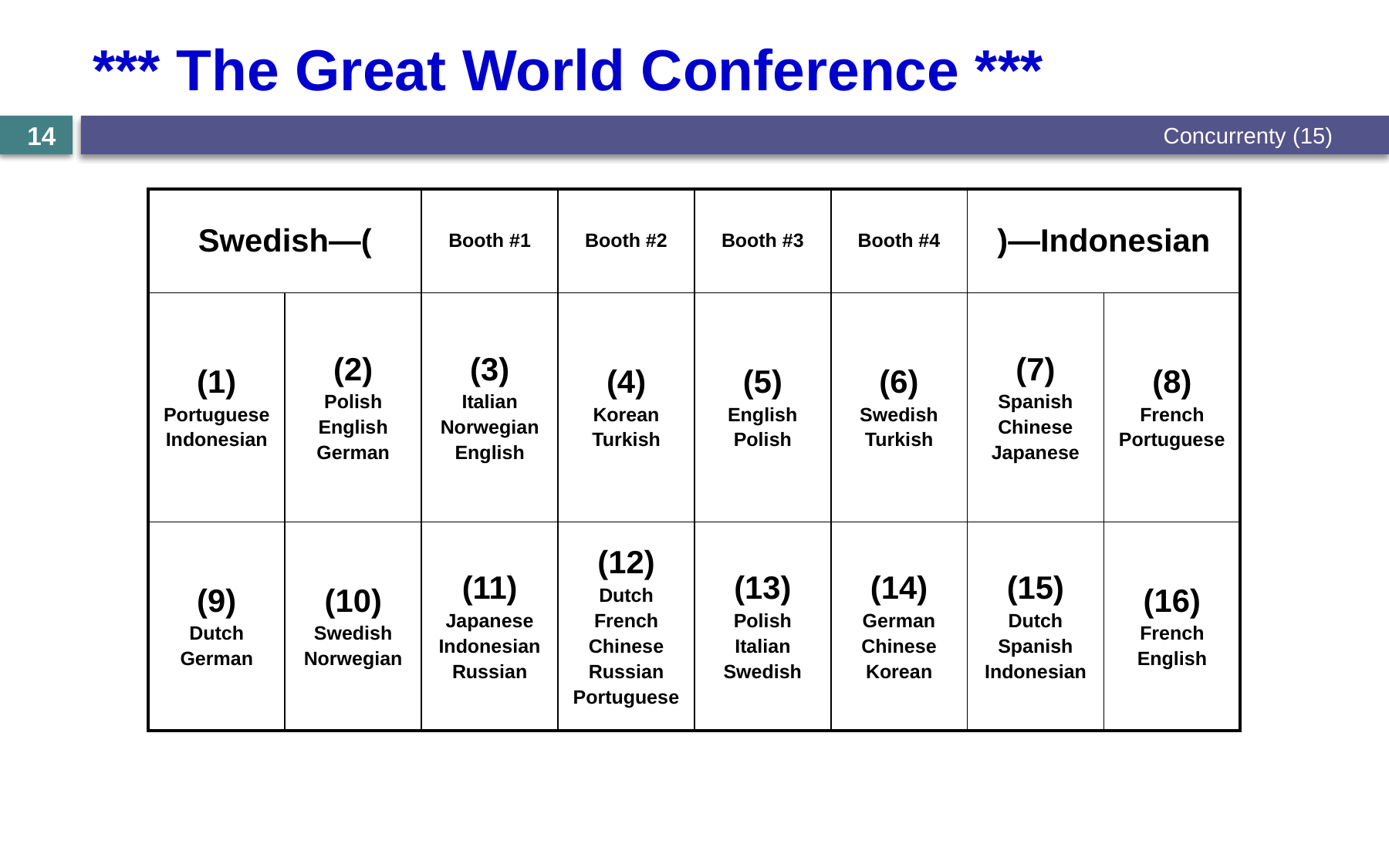

# *** The Great World Conference ***
Concurrenty (15)
14
| Swedish—( |  | Booth #1 | Booth #2 | Booth #3 | Booth #4 | )—Indonesian |  |
| --- | --- | --- | --- | --- | --- | --- | --- |
| (1) Portuguese Indonesian | (2) Polish English German | (3) Italian Norwegian English | (4) Korean Turkish | (5) English Polish | (6) Swedish Turkish | (7) Spanish Chinese Japanese | (8) French Portuguese |
| (9) Dutch German | (10) Swedish Norwegian | (11) Japanese Indonesian Russian | (12) Dutch French Chinese Russian Portuguese | (13) Polish Italian Swedish | (14) German Chinese Korean | (15) Dutch Spanish Indonesian | (16) French English |